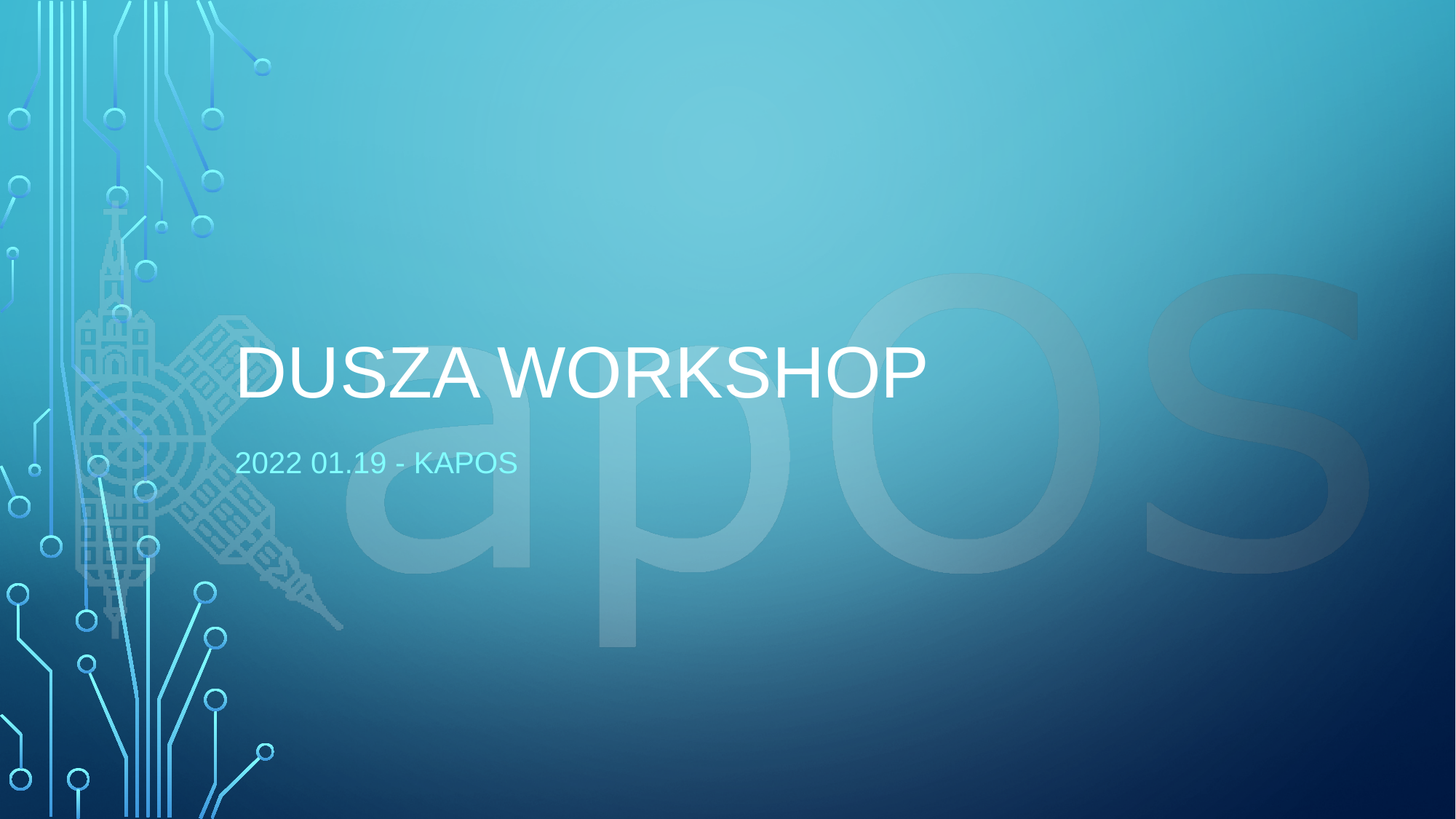

# Dusza workshop
2022 01.19 - kapos